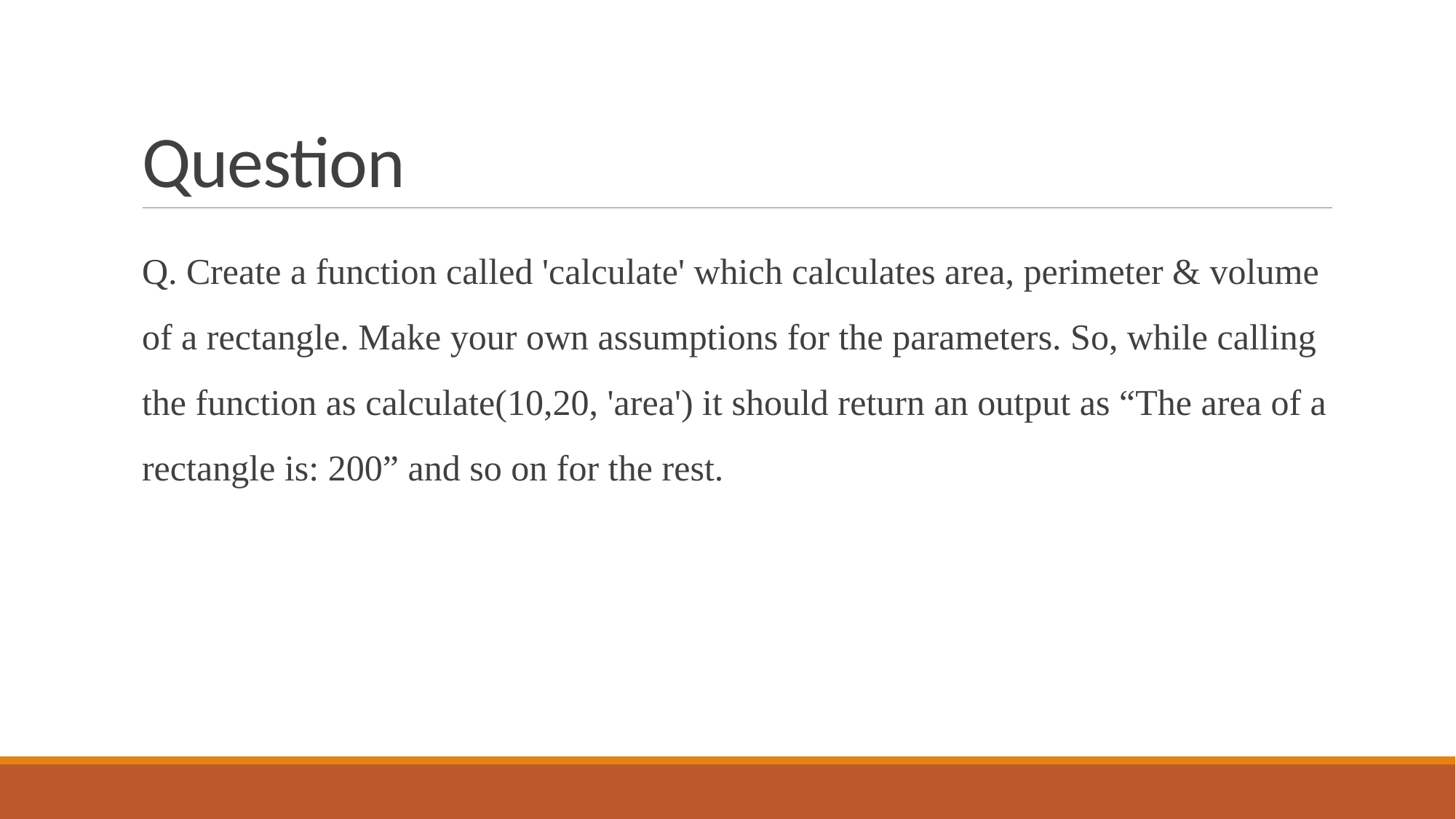

# Question
Q. Create a function called 'calculate' which calculates area, perimeter & volume of a rectangle. Make your own assumptions for the parameters. So, while calling the function as calculate(10,20, 'area') it should return an output as “The area of a rectangle is: 200” and so on for the rest.